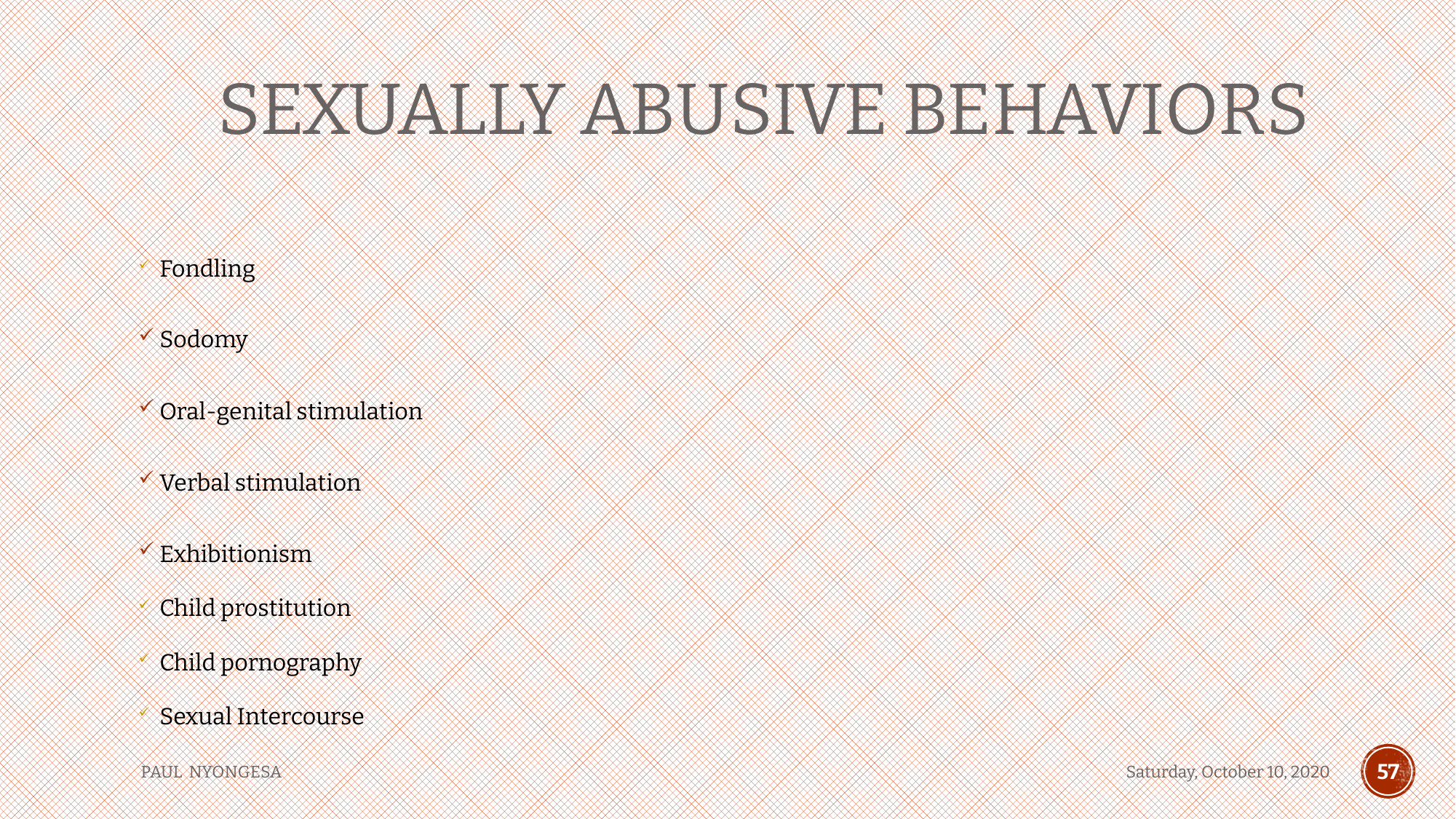

# SEXUALLY ABUSIVE BEHAVIORS
Fondling
Sodomy
Oral-genital stimulation
Verbal stimulation
Exhibitionism

Child prostitution

Child pornography

Sexual Intercourse

PAUL  NYONGESA
Saturday, October 10, 2020
57